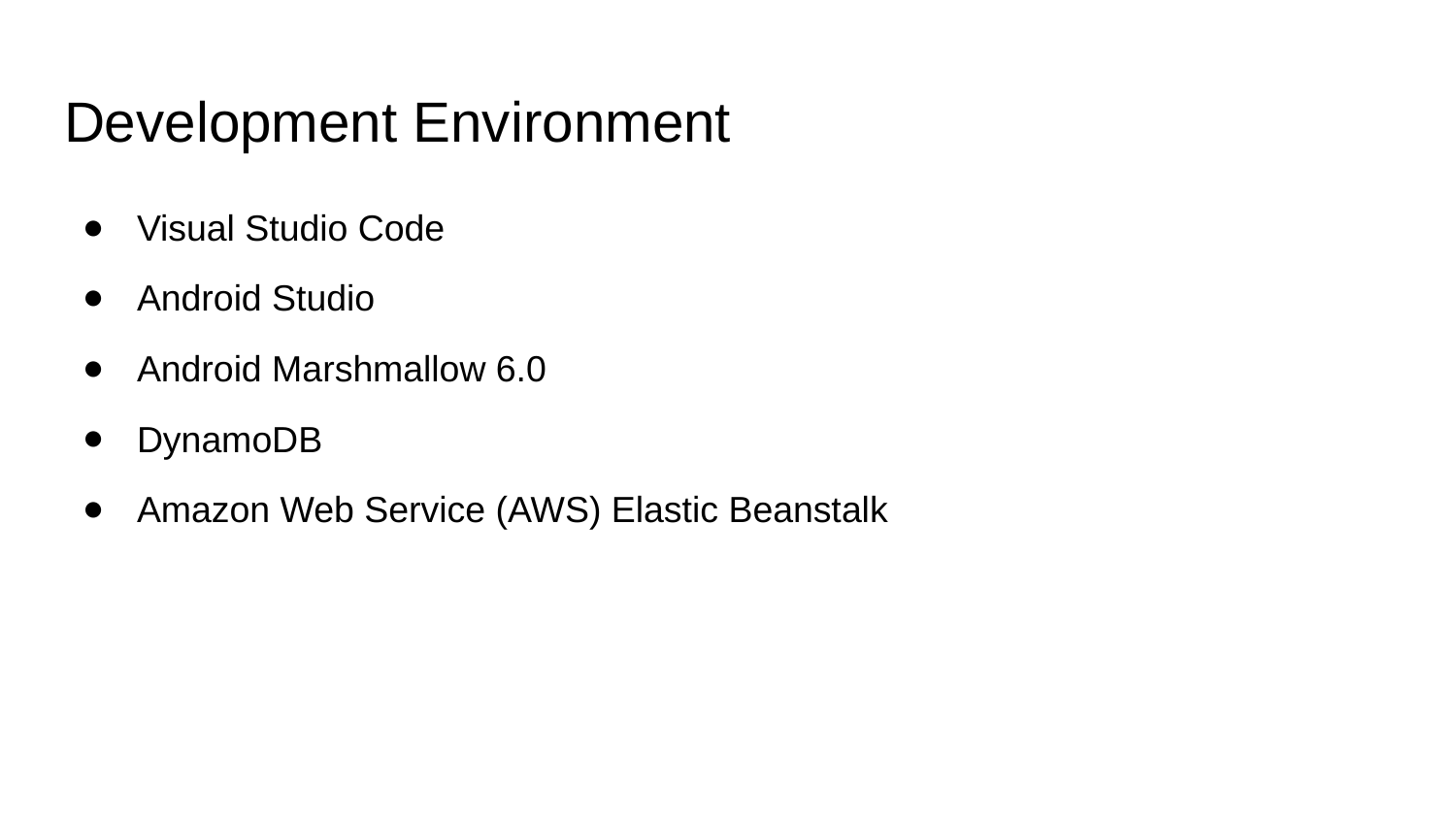

# Development Environment

Visual Studio Code
Android Studio
Android Marshmallow 6.0
DynamoDB
Amazon Web Service (AWS) Elastic Beanstalk